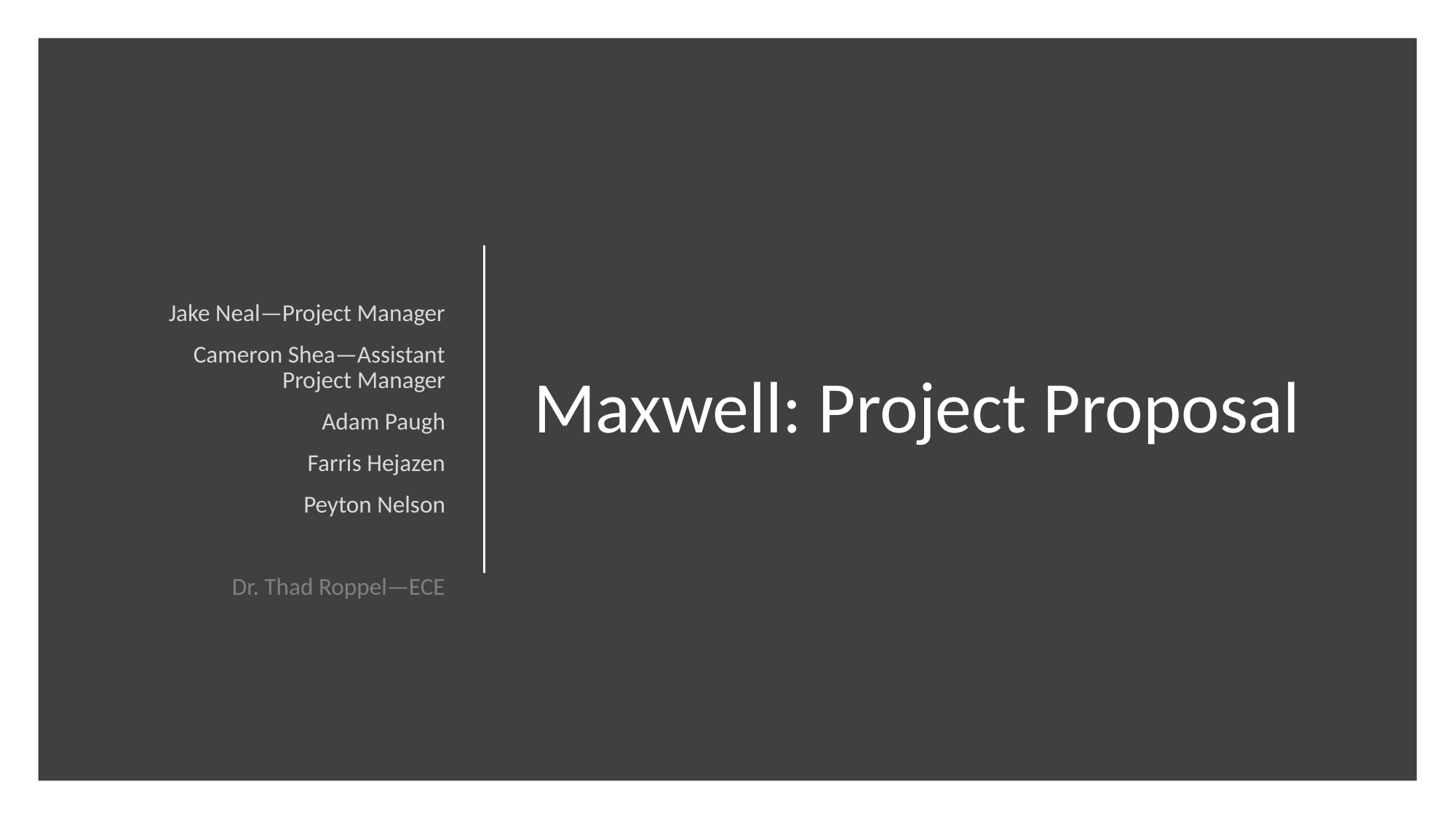

# Maxwell: Project Proposal
Jake Neal—Project Manager
Cameron Shea—Assistant Project Manager
Adam Paugh
Farris Hejazen
Peyton Nelson

Dr. Thad Roppel—ECE